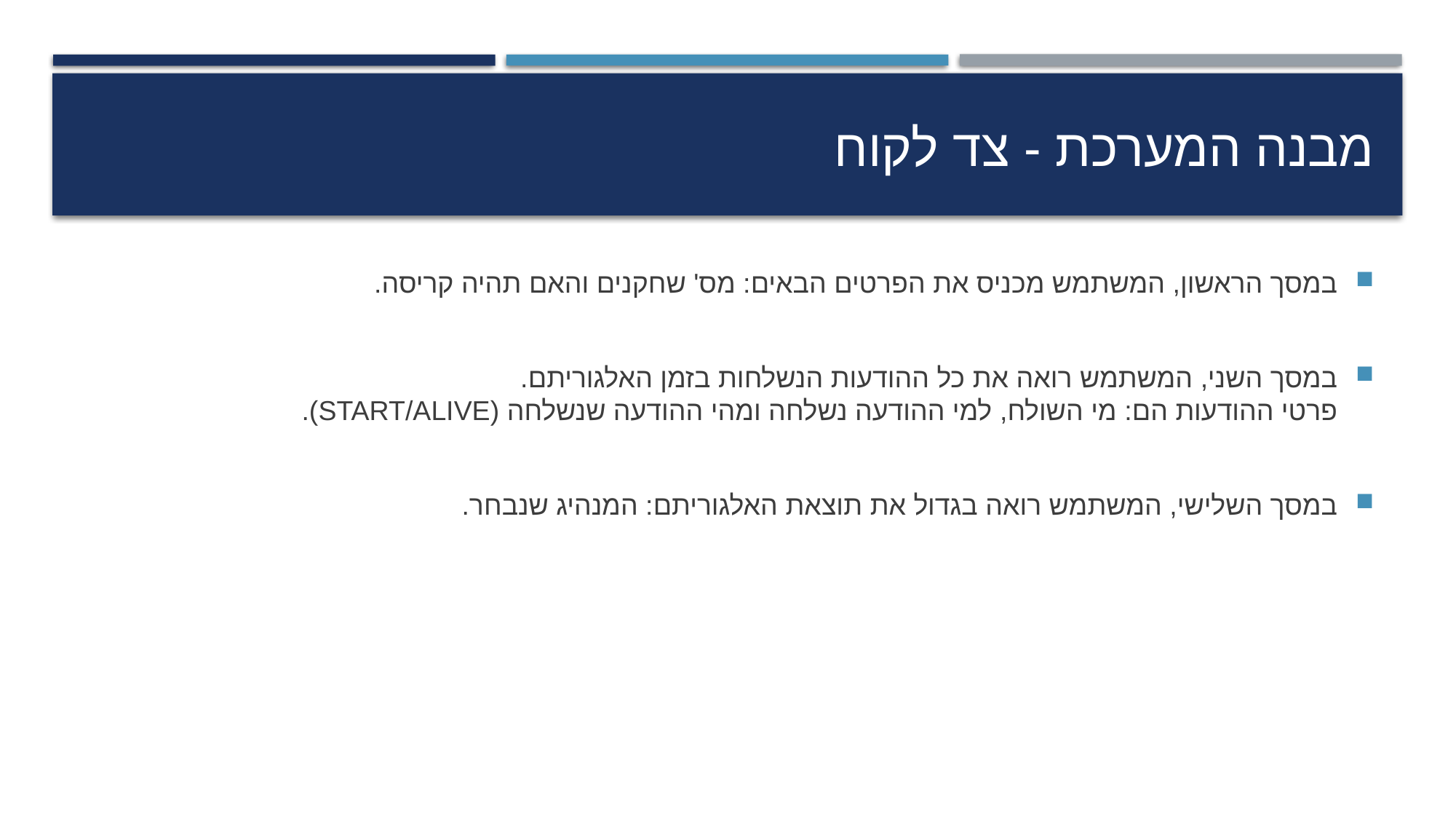

# מבנה המערכת - צד לקוח
במסך הראשון, המשתמש מכניס את הפרטים הבאים: מס' שחקנים והאם תהיה קריסה.

במסך השני, המשתמש רואה את כל ההודעות הנשלחות בזמן האלגוריתם.
פרטי ההודעות הם: מי השולח, למי ההודעה נשלחה ומהי ההודעה שנשלחה (START/ALIVE).

במסך השלישי, המשתמש רואה בגדול את תוצאת האלגוריתם: המנהיג שנבחר.